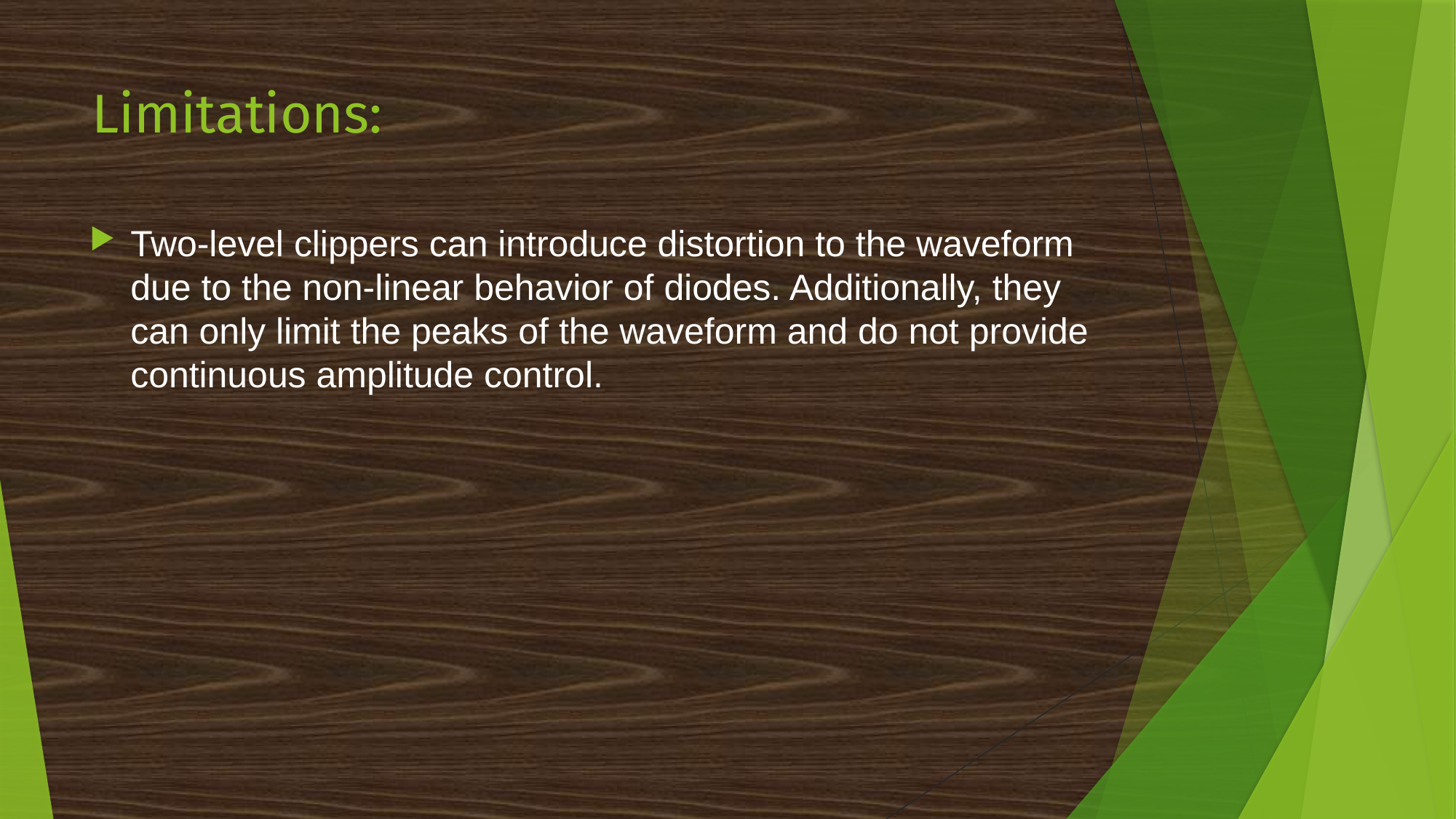

# Limitations:
Two-level clippers can introduce distortion to the waveform due to the non-linear behavior of diodes. Additionally, they can only limit the peaks of the waveform and do not provide continuous amplitude control.